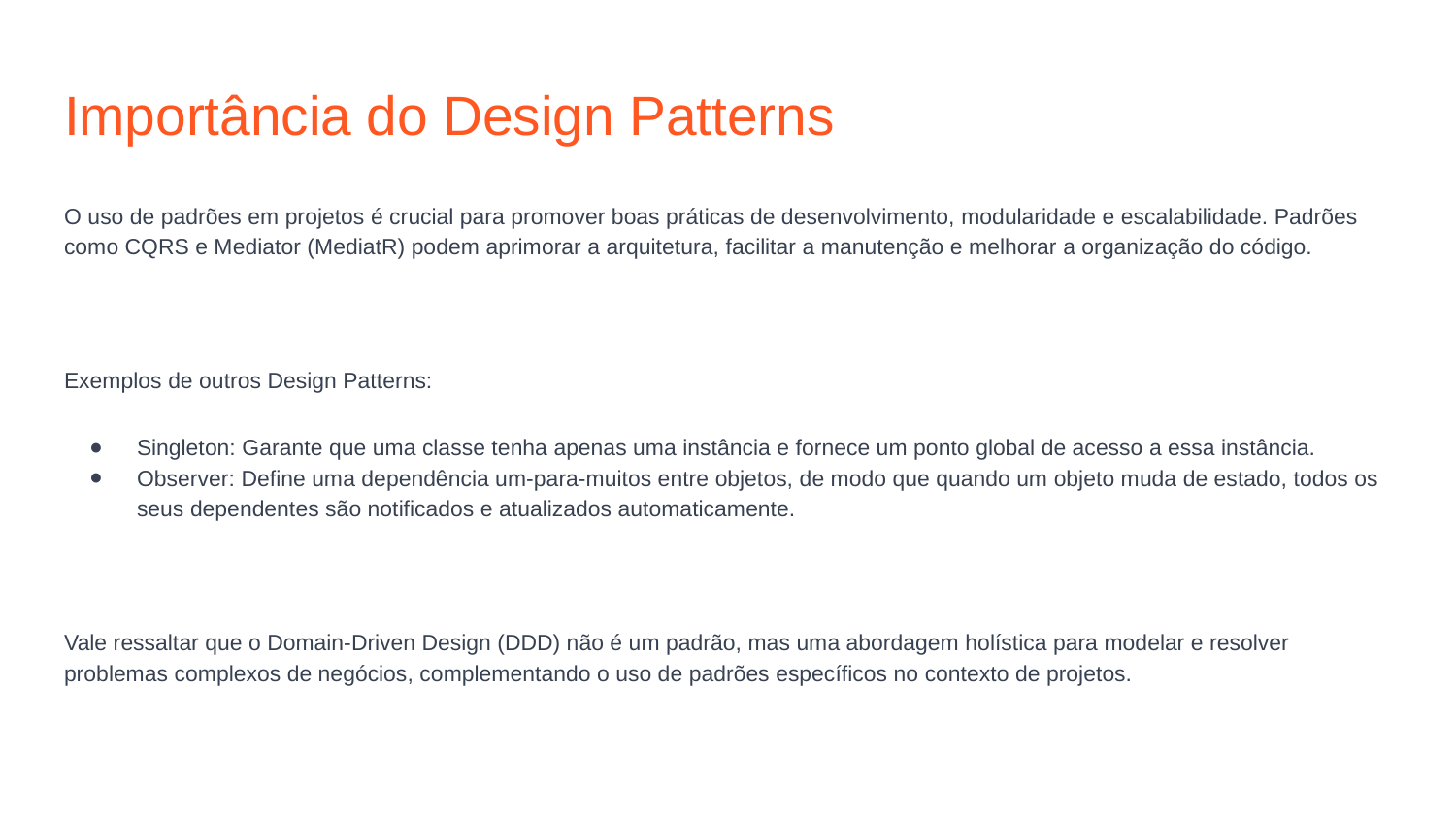

# Importância do Design Patterns
O uso de padrões em projetos é crucial para promover boas práticas de desenvolvimento, modularidade e escalabilidade. Padrões como CQRS e Mediator (MediatR) podem aprimorar a arquitetura, facilitar a manutenção e melhorar a organização do código.

Exemplos de outros Design Patterns:
Singleton: Garante que uma classe tenha apenas uma instância e fornece um ponto global de acesso a essa instância.
Observer: Define uma dependência um-para-muitos entre objetos, de modo que quando um objeto muda de estado, todos os seus dependentes são notificados e atualizados automaticamente.

Vale ressaltar que o Domain-Driven Design (DDD) não é um padrão, mas uma abordagem holística para modelar e resolver problemas complexos de negócios, complementando o uso de padrões específicos no contexto de projetos.